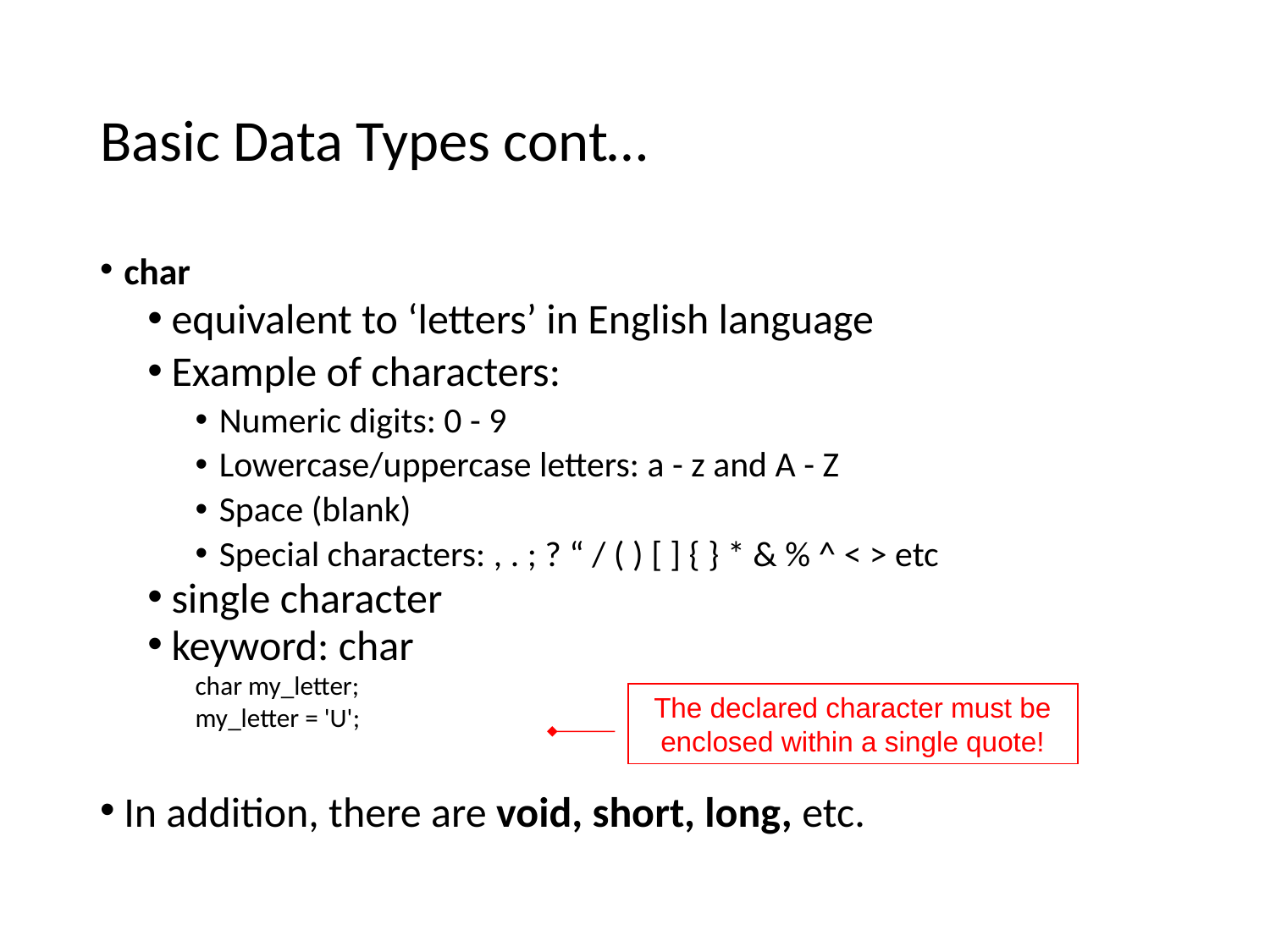

# Basic Data Types cont…
char
equivalent to ‘letters’ in English language
Example of characters:
Numeric digits: 0 - 9
Lowercase/uppercase letters: a - z and A - Z
Space (blank)
Special characters: , . ; ? “ / ( ) [ ] { } * & % ^ < > etc
single character
keyword: char
char my_letter;
my_letter = 'U';

In addition, there are void, short, long, etc.

The declared character must be enclosed within a single quote!